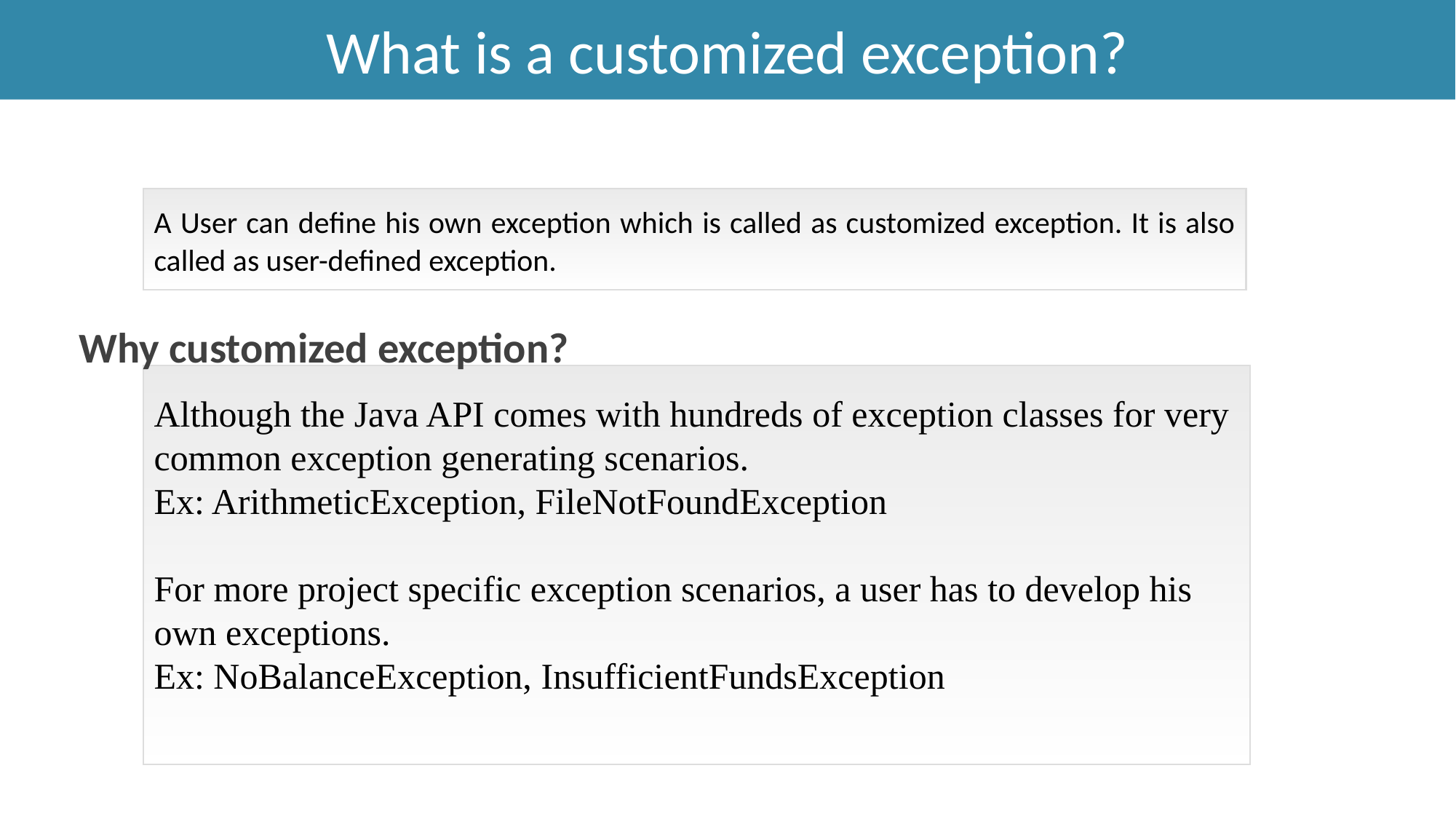

What is a customized exception?

Exception Handling
A User can define his own exception which is called as customized exception. It is also called as user-defined exception.
Why customized exception?
Although the Java API comes with hundreds of exception classes for very common exception generating scenarios.
Ex: ArithmeticException, FileNotFoundException

For more project specific exception scenarios, a user has to develop his own exceptions.
Ex: NoBalanceException, InsufficientFundsException